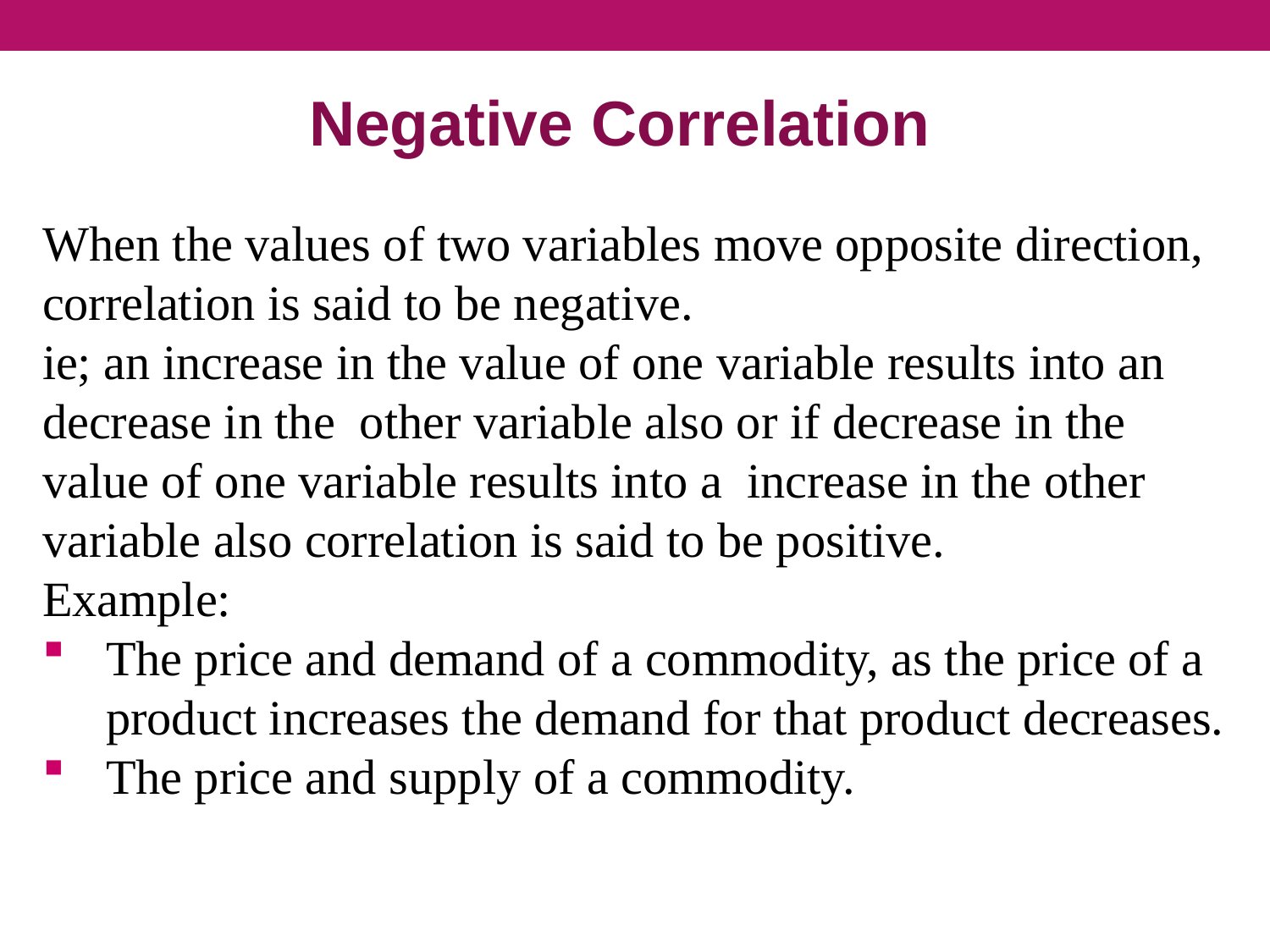

# Negative Correlation
When the values of two variables move opposite direction,  correlation is said to be negative.
ie; an increase in the value of one variable results into an decrease in the  other variable also or if decrease in the value of one variable results into a  increase in the other variable also correlation is said to be positive.
Example:
The price and demand of a commodity, as the price of a product increases the demand for that product decreases.
The price and supply of a commodity.